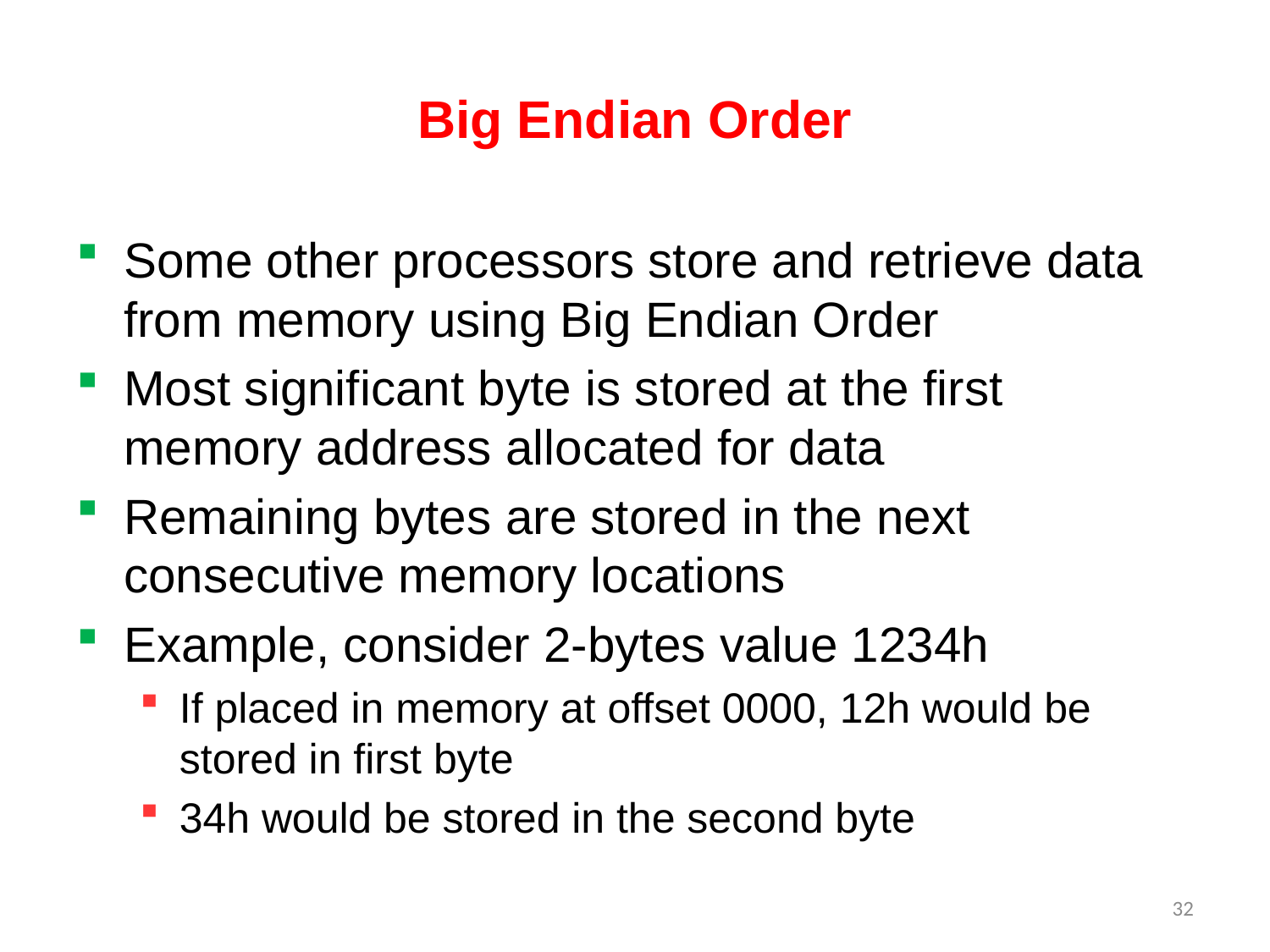

# Big Endian Order
Some other processors store and retrieve data from memory using Big Endian Order
Most significant byte is stored at the first memory address allocated for data
Remaining bytes are stored in the next consecutive memory locations
Example, consider 2-bytes value 1234h
If placed in memory at offset 0000, 12h would be stored in first byte
34h would be stored in the second byte

32